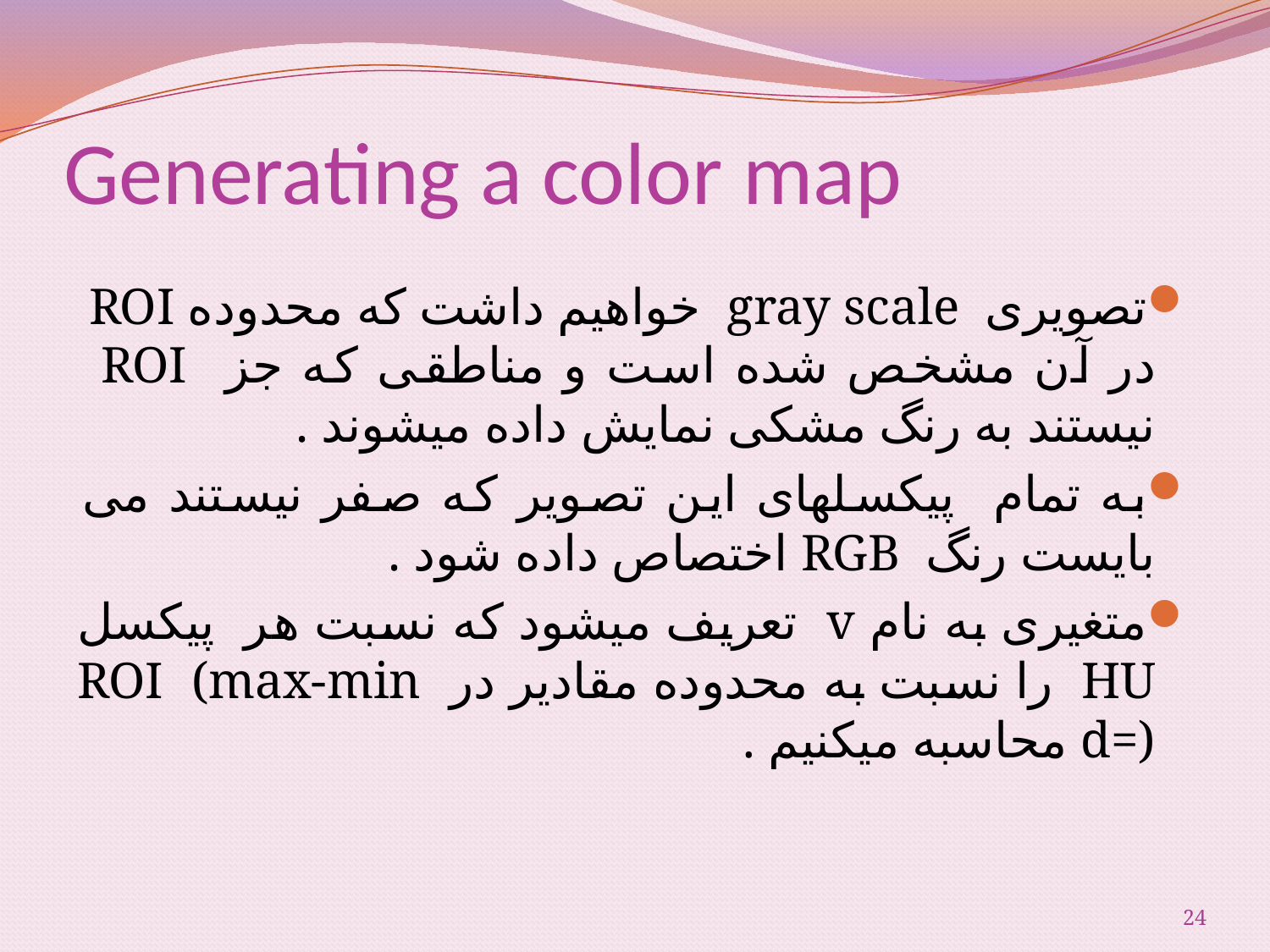

# Generating a color map
تصویری  gray scale  خواهیم داشت که محدوده ROI  در آن مشخص شده است و مناطقی که جز  ROI  نیستند به رنگ مشکی نمایش داده میشوند .
به تمام  پیکسلهای این تصویر که صفر نیستند می بایست رنگ  RGB اختصاص داده شود .
متغیری به نام v  تعریف میشود که نسبت هر  پیکسل HU  را نسبت به محدوده مقادیر در  ROI  (max-min d=) محاسبه میکنیم .

24